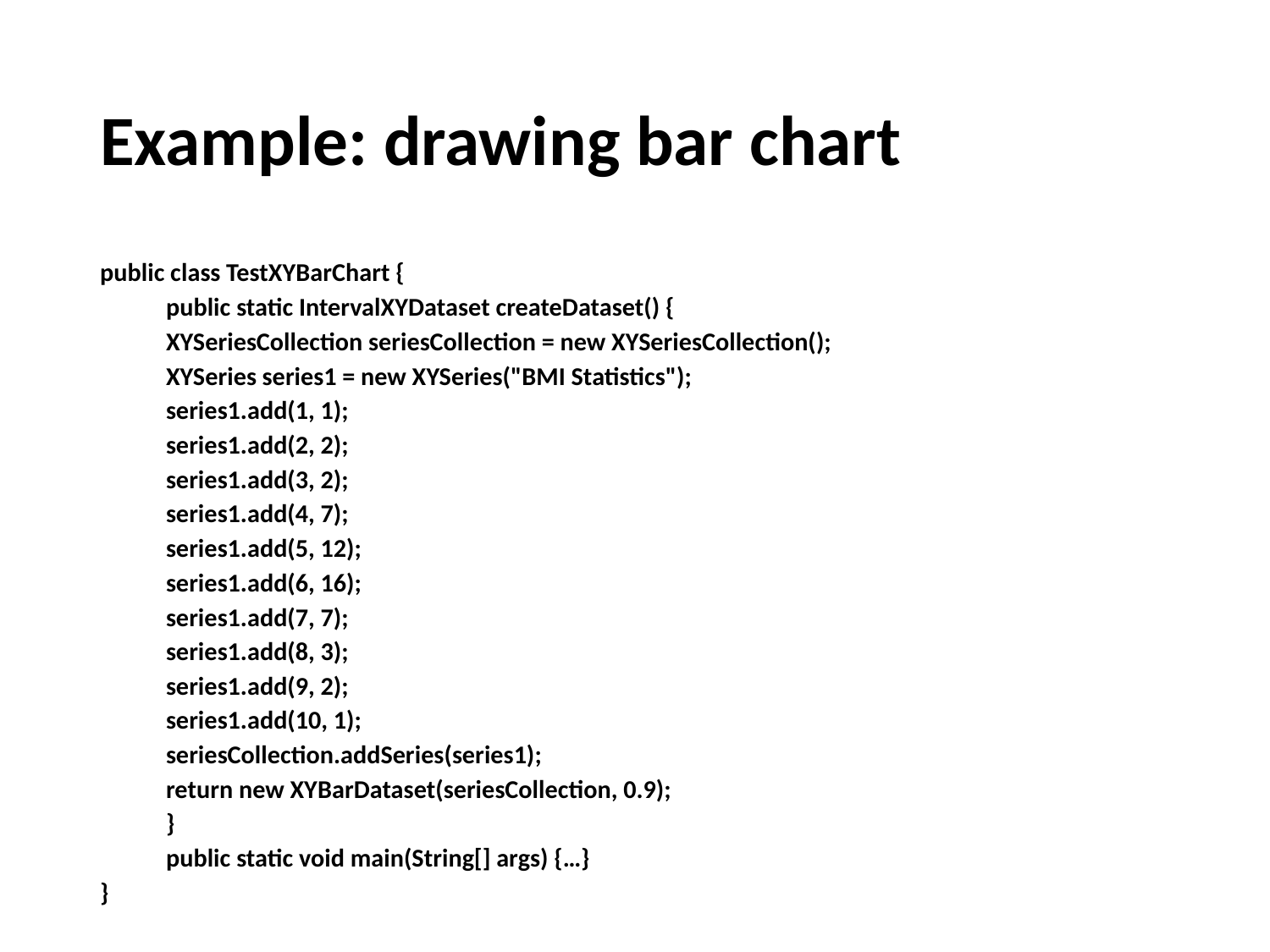

# Example: drawing bar chart
public class TestXYBarChart {
	public static IntervalXYDataset createDataset() {
		XYSeriesCollection seriesCollection = new XYSeriesCollection();
		XYSeries series1 = new XYSeries("BMI Statistics");
		series1.add(1, 1);
		series1.add(2, 2);
		series1.add(3, 2);
		series1.add(4, 7);
		series1.add(5, 12);
		series1.add(6, 16);
		series1.add(7, 7);
		series1.add(8, 3);
		series1.add(9, 2);
		series1.add(10, 1);
		seriesCollection.addSeries(series1);
		return new XYBarDataset(seriesCollection, 0.9);
	}
	public static void main(String[] args) {…}
}